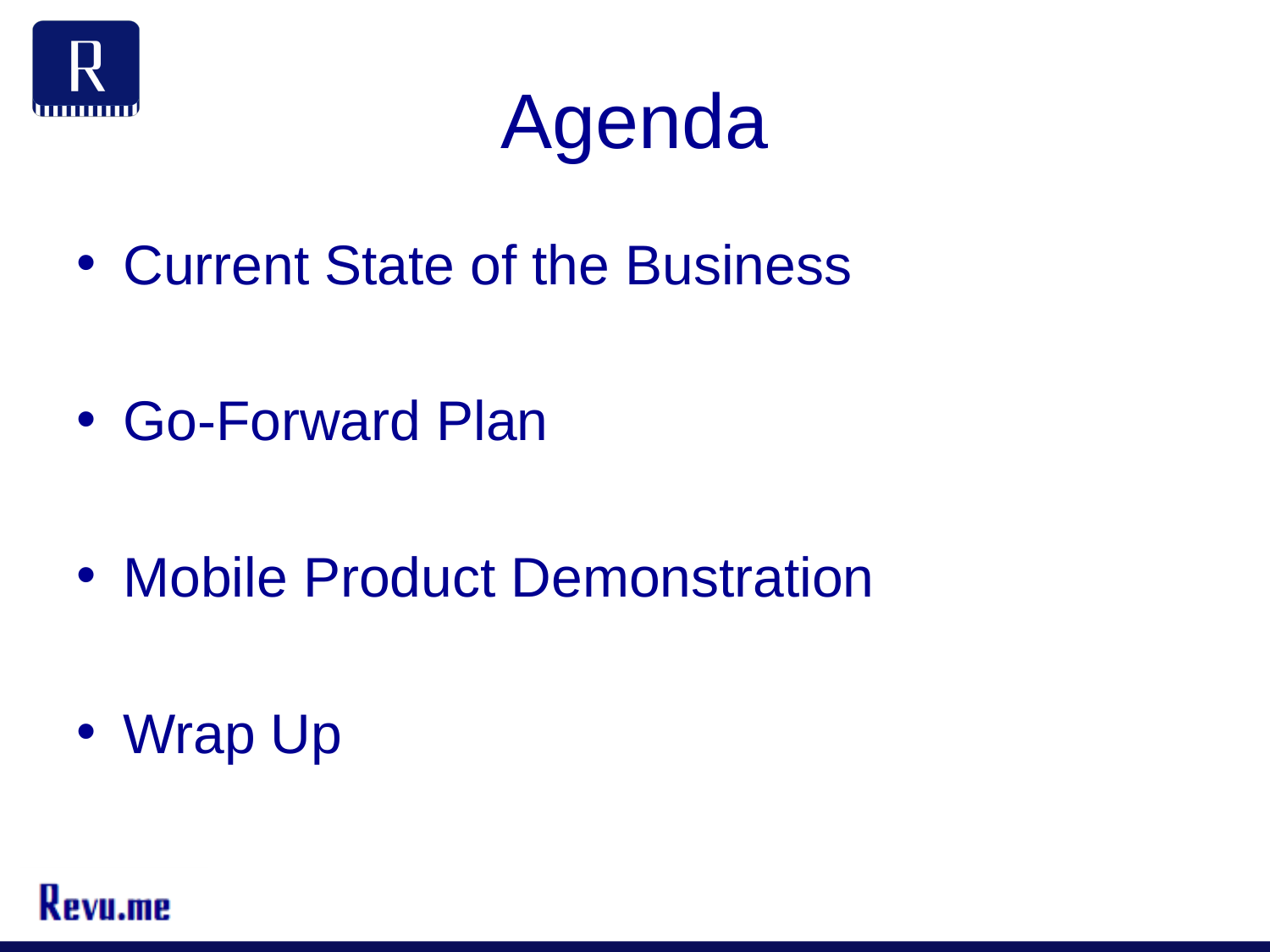

# Agenda
Current State of the Business

Go-Forward Plan

Mobile Product Demonstration

Wrap Up